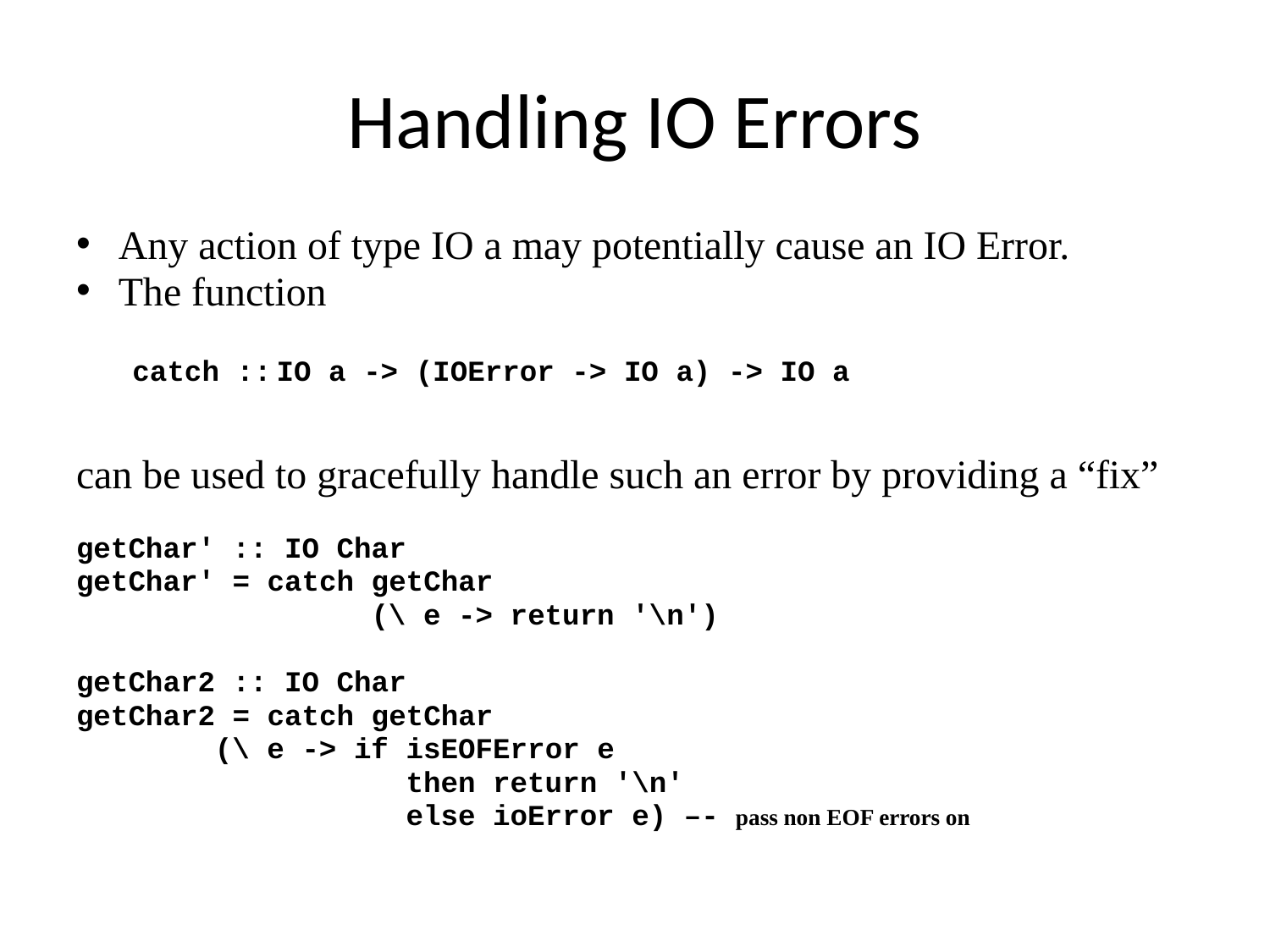

# Handling IO Errors
Any action of type IO a may potentially cause an IO Error.
The function

catch :: IO a -> (IOError -> IO a) -> IO a

can be used to gracefully handle such an error by providing a “fix”

getChar' :: IO Char
getChar' = catch getChar
                 (\ e -> return '\n')

getChar2 :: IO Char
getChar2 = catch getChar
        (\ e -> if isEOFError e
                   then return '\n'
                   else ioError e) –- pass non EOF errors on